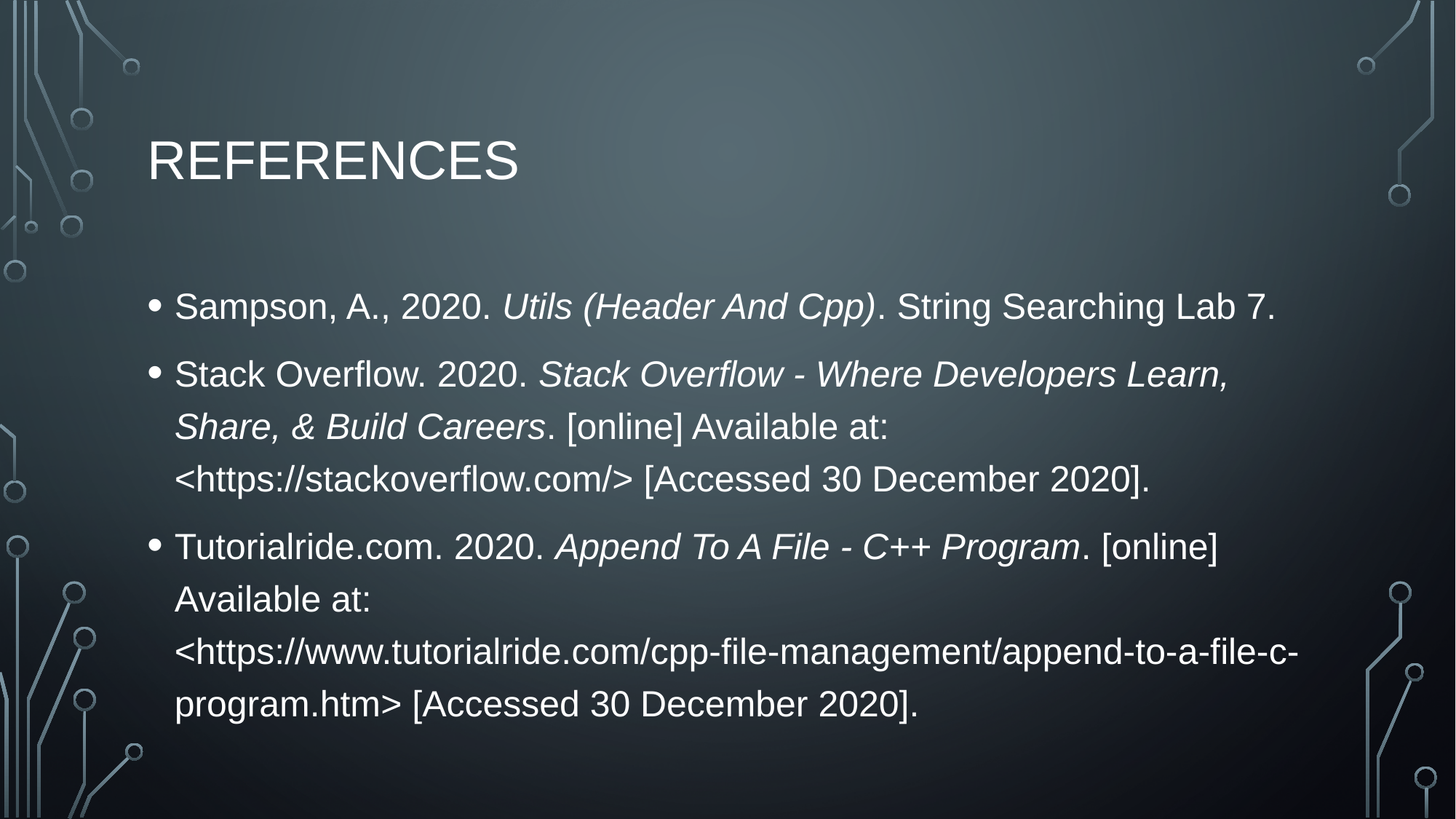

# References
Sampson, A., 2020. Utils (Header And Cpp). String Searching Lab 7.
Stack Overflow. 2020. Stack Overflow - Where Developers Learn, Share, & Build Careers. [online] Available at: <https://stackoverflow.com/> [Accessed 30 December 2020].
Tutorialride.com. 2020. Append To A File - C++ Program. [online] Available at: <https://www.tutorialride.com/cpp-file-management/append-to-a-file-c-program.htm> [Accessed 30 December 2020].